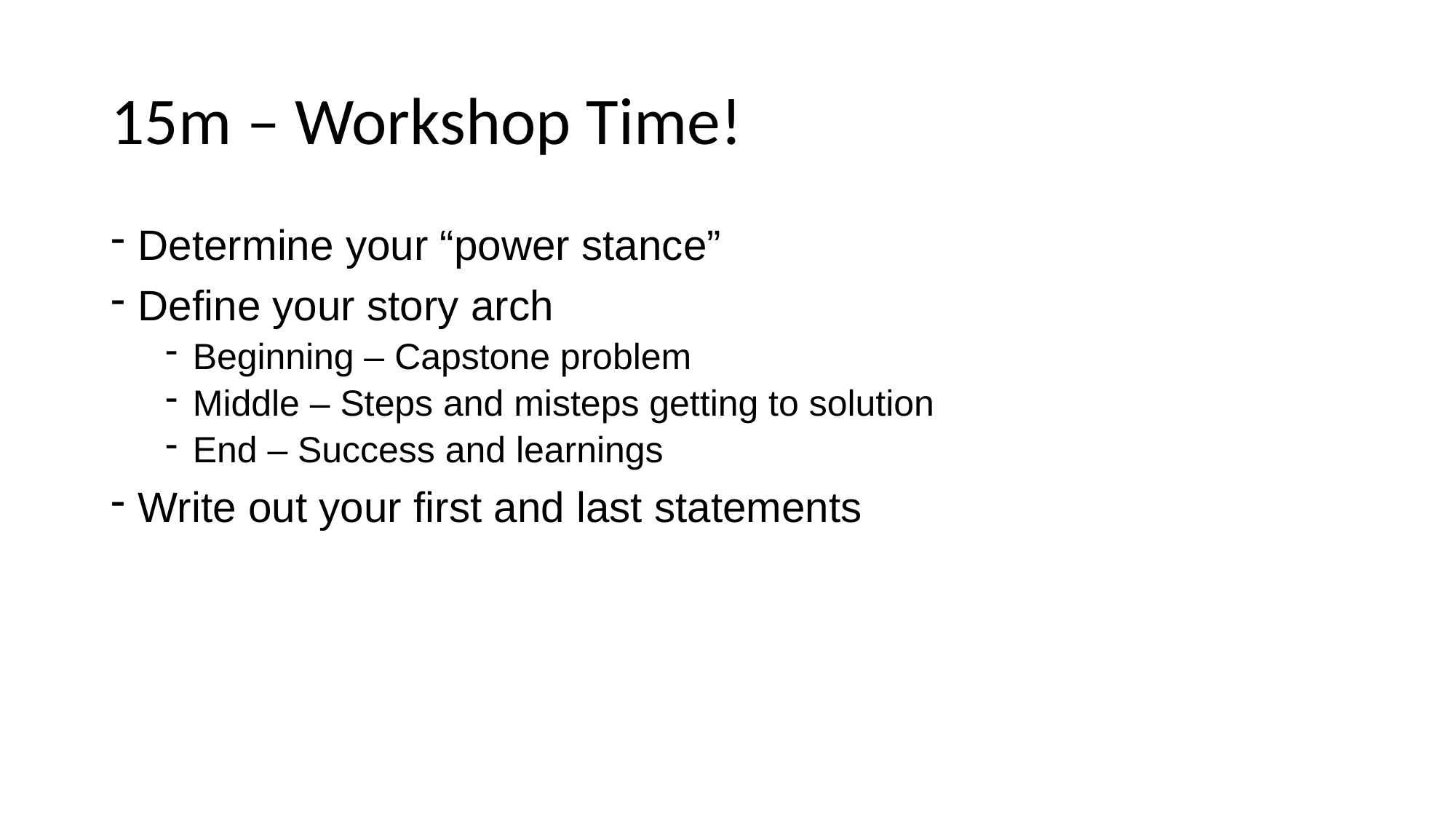

# 15m – Workshop Time!
Determine your “power stance”
Define your story arch
Beginning – Capstone problem
Middle – Steps and misteps getting to solution
End – Success and learnings
Write out your first and last statements